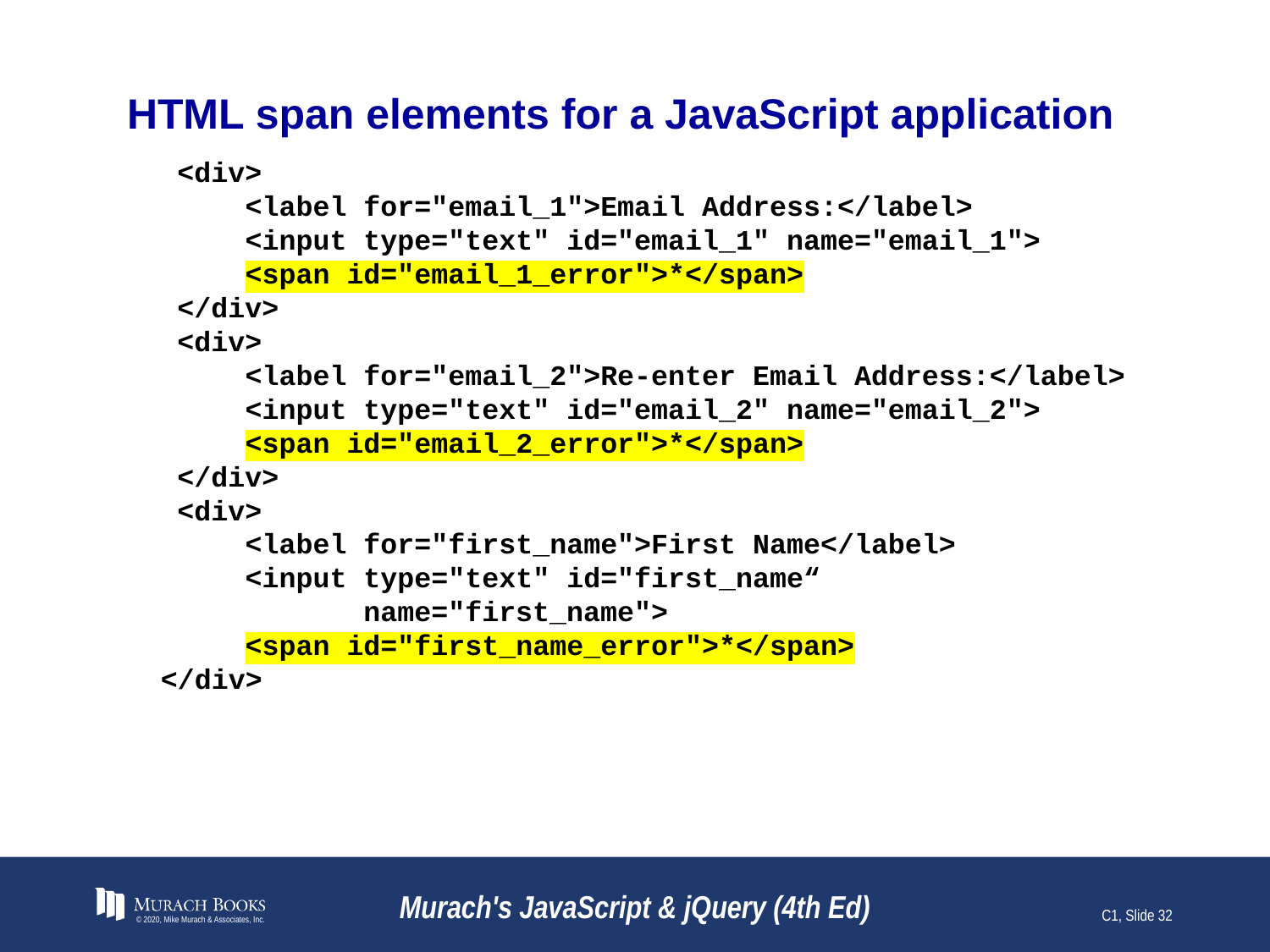

# HTML span elements for a JavaScript application
<div>
    <label for="email_1">Email Address:</label>
    <input type="text" id="email_1" name="email_1">
    <span id="email_1_error">*</span>
</div>
<div>
    <label for="email_2">Re-enter Email Address:</label>
    <input type="text" id="email_2" name="email_2">
    <span id="email_2_error">*</span>
</div>
<div>
    <label for="first_name">First Name</label>
    <input type="text" id="first_name“
           name="first_name">
    <span id="first_name_error">*</span>
</div>

© 2020, Mike Murach & Associates, Inc.
Murach's JavaScript & jQuery (4th Ed)

C1, Slide 32